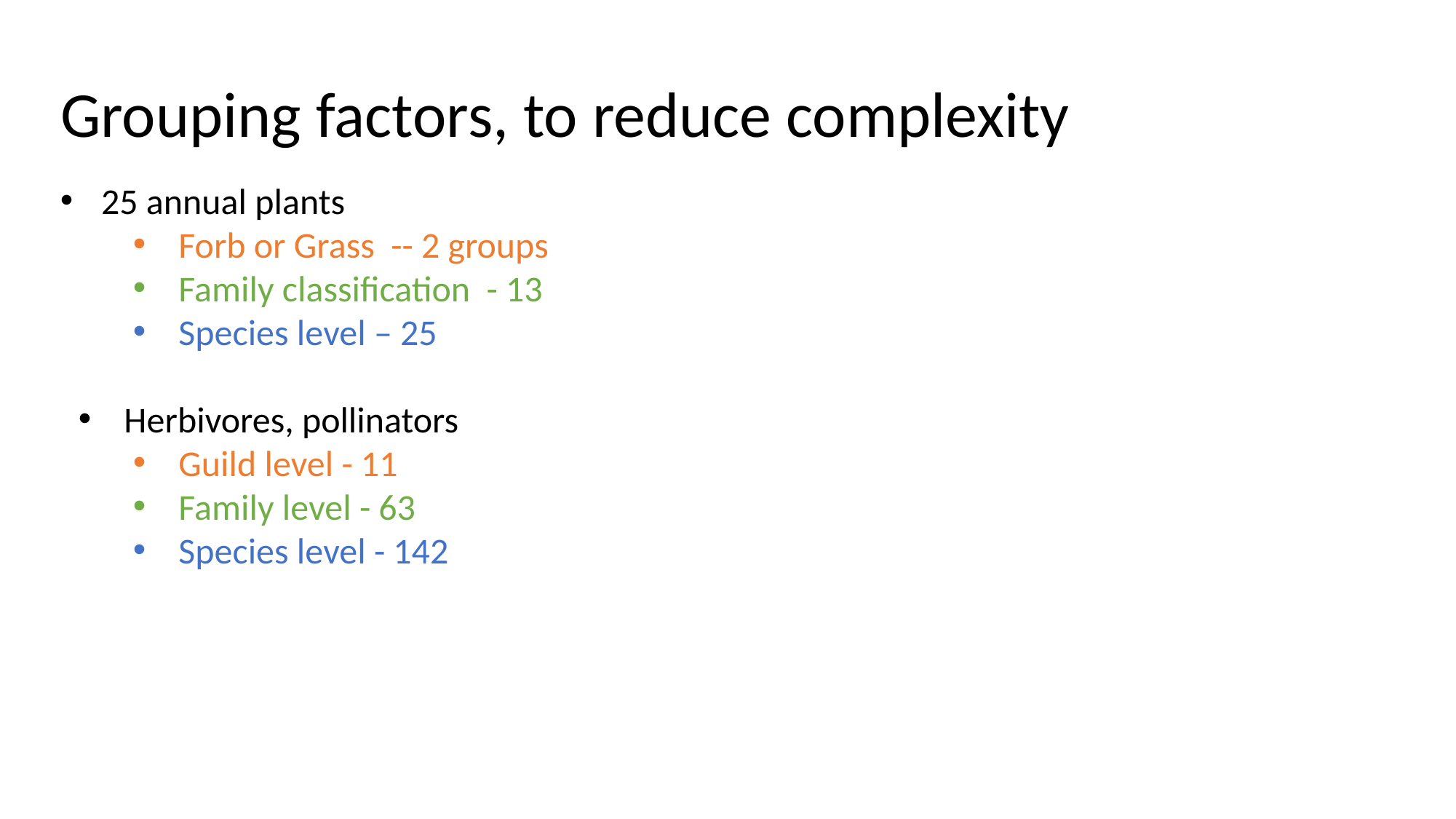

# Grouping factors, to reduce complexity
25 annual plants
Forb or Grass  -- 2 groups
Family classification  - 13
Species level – 25

Herbivores, pollinators
Guild level - 11
Family level - 63
Species level - 142